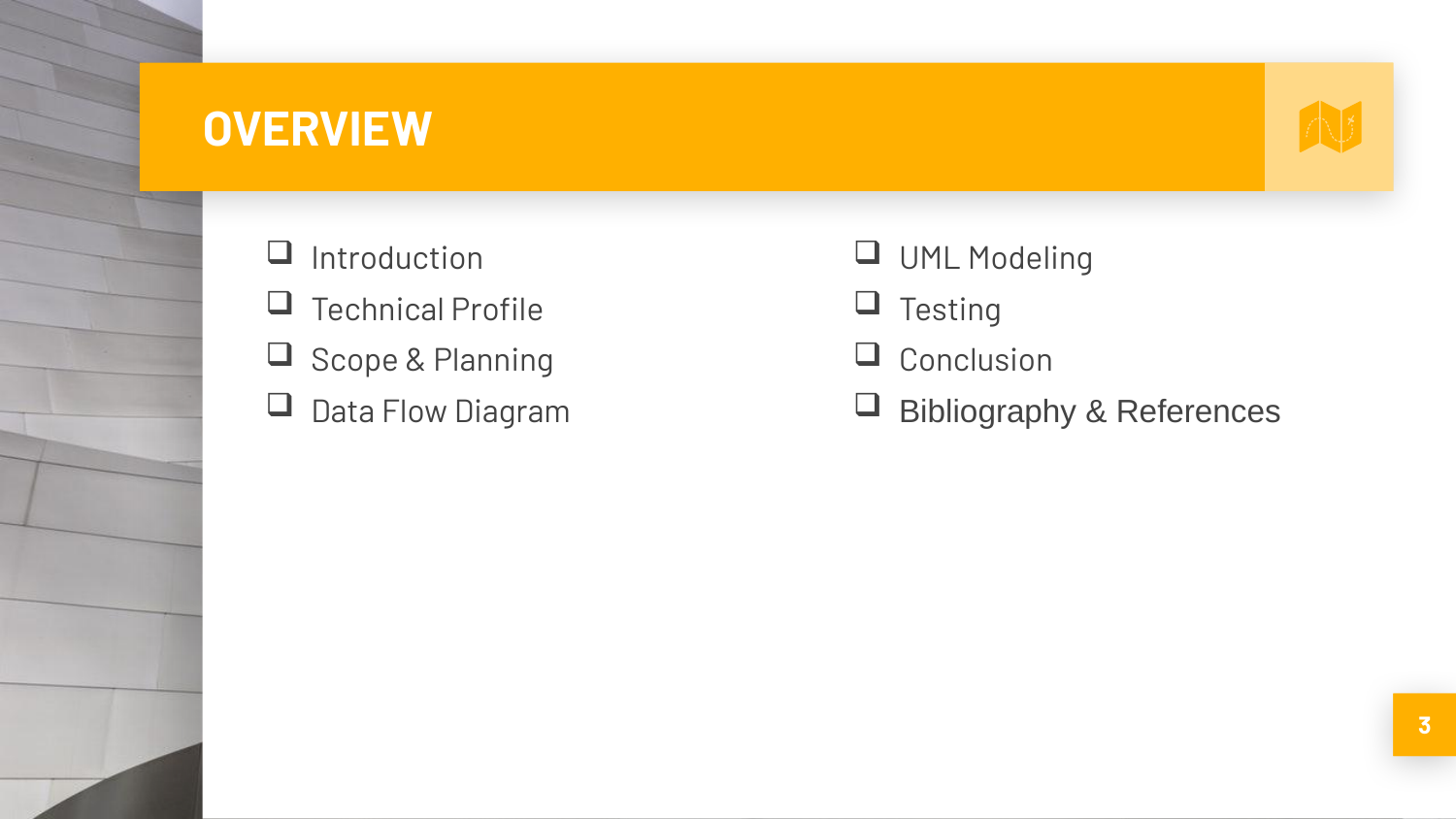

# OVERVIEW

Introduction
Technical Profile
Scope & Planning
Data Flow Diagram
UML Modeling
Testing
Conclusion
Bibliography & References

3